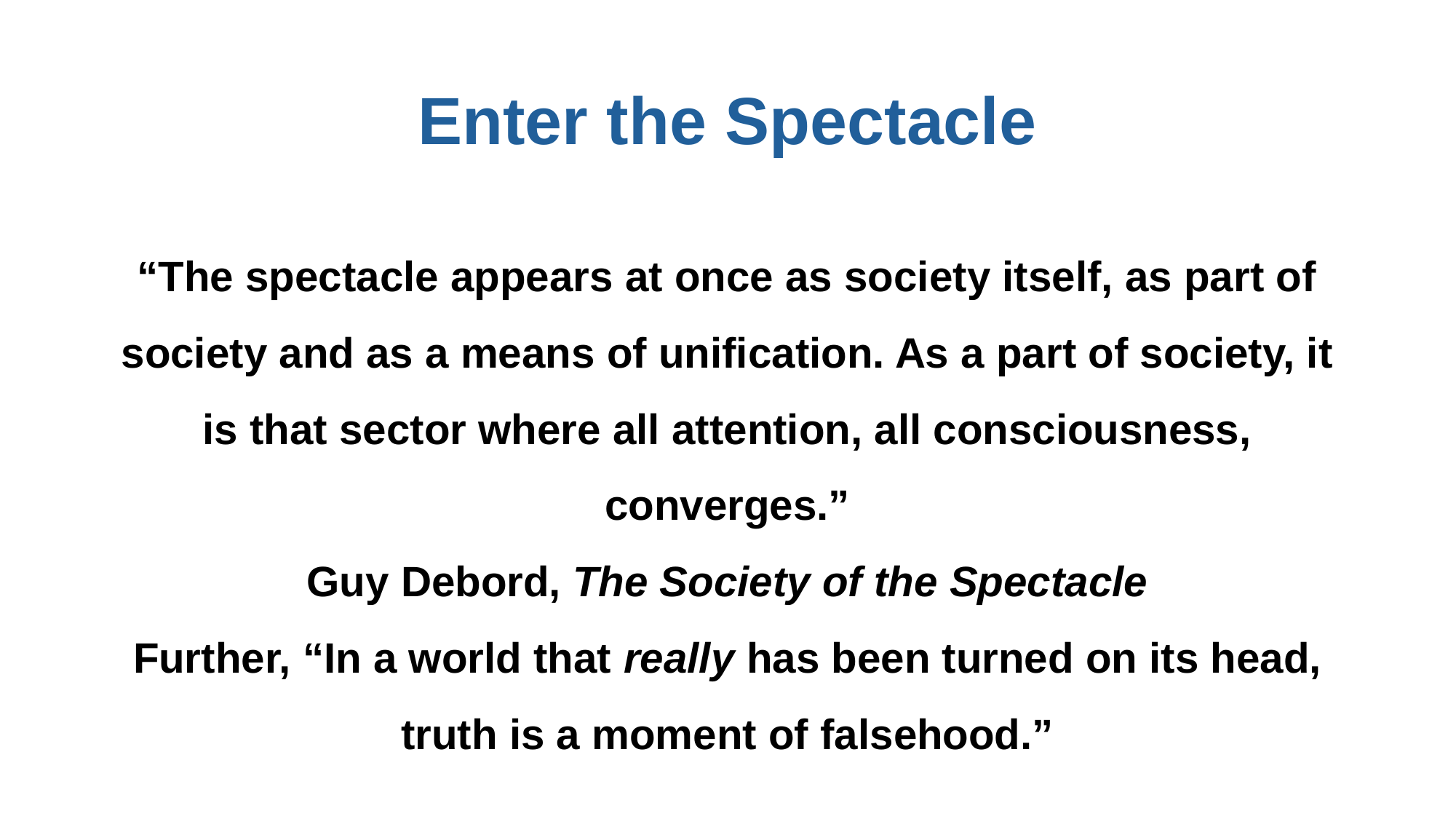

# Enter the Spectacle
“The spectacle appears at once as society itself, as part of society and as a means of unification. As a part of society, it is that sector where all attention, all consciousness, converges.”
Guy Debord, The Society of the Spectacle
Further, “In a world that really has been turned on its head, truth is a moment of falsehood.”